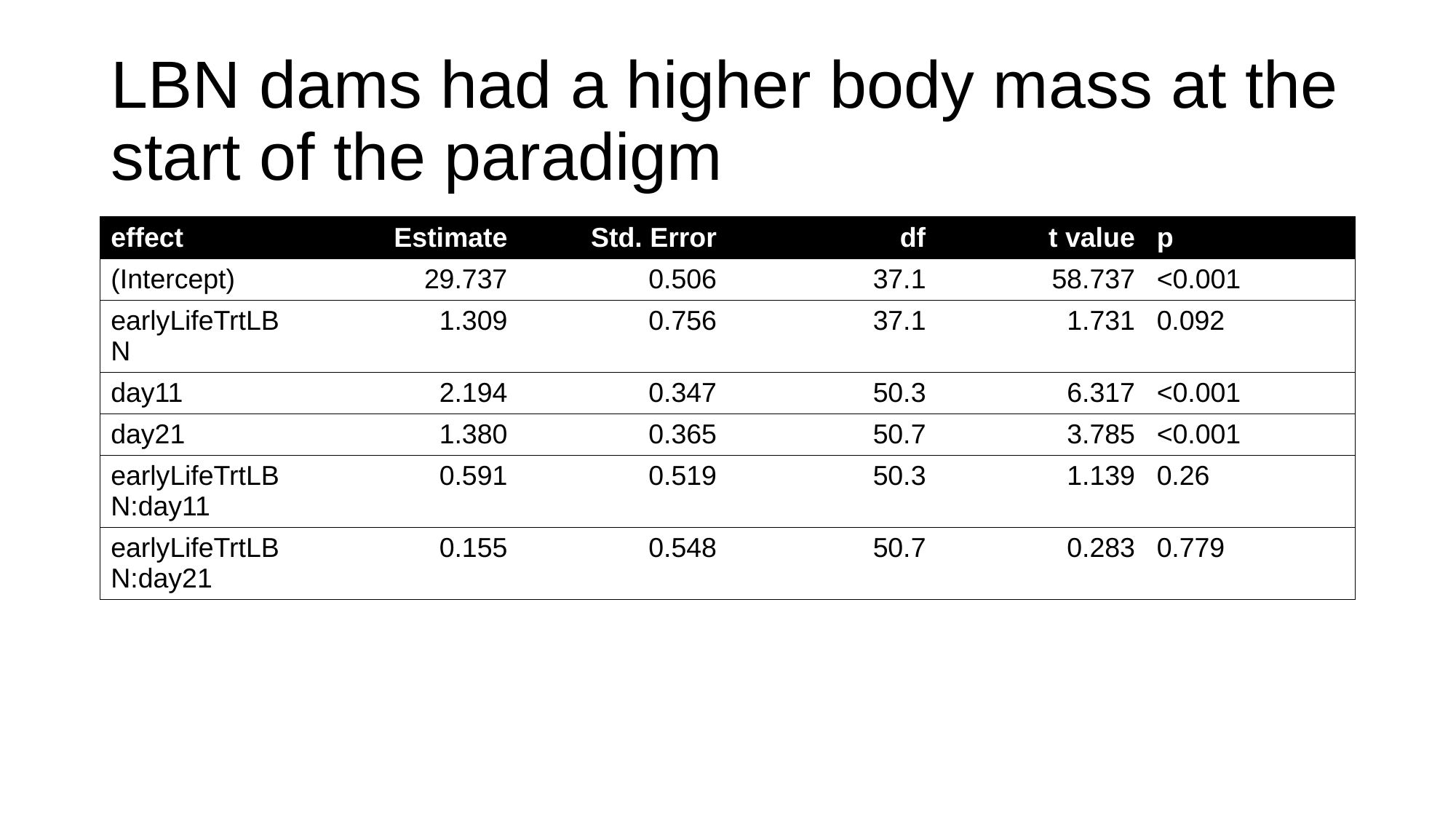

# LBN dams had a higher body mass at the start of the paradigm
| effect | Estimate | Std. Error | df | t value | p |
| --- | --- | --- | --- | --- | --- |
| (Intercept) | 29.737 | 0.506 | 37.1 | 58.737 | <0.001 |
| earlyLifeTrtLBN | 1.309 | 0.756 | 37.1 | 1.731 | 0.092 |
| day11 | 2.194 | 0.347 | 50.3 | 6.317 | <0.001 |
| day21 | 1.380 | 0.365 | 50.7 | 3.785 | <0.001 |
| earlyLifeTrtLBN:day11 | 0.591 | 0.519 | 50.3 | 1.139 | 0.26 |
| earlyLifeTrtLBN:day21 | 0.155 | 0.548 | 50.7 | 0.283 | 0.779 |